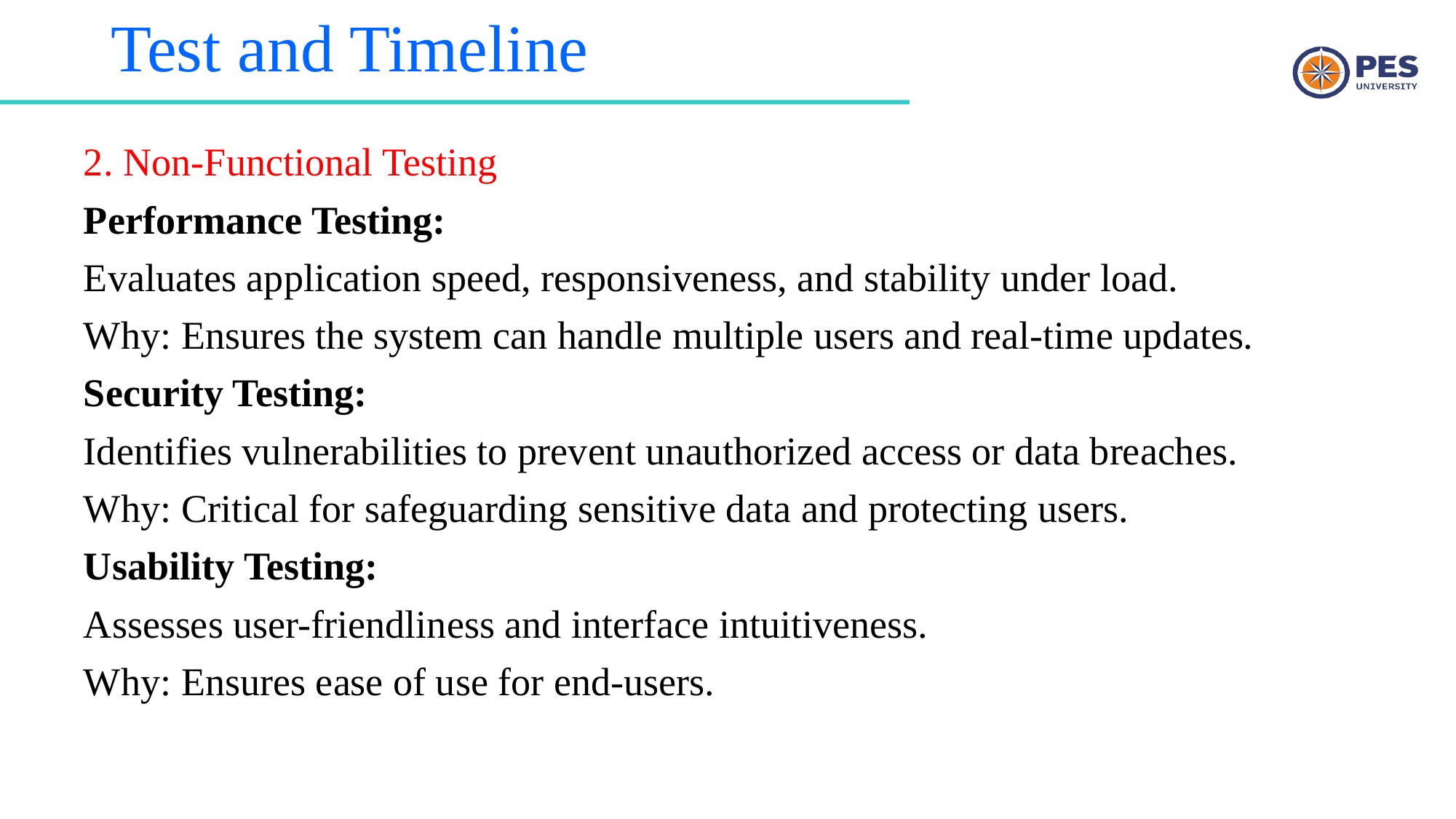

# Test and Timeline
2. Non-Functional Testing
Performance Testing:
Evaluates application speed, responsiveness, and stability under load.
Why: Ensures the system can handle multiple users and real-time updates.
Security Testing:
Identifies vulnerabilities to prevent unauthorized access or data breaches.
Why: Critical for safeguarding sensitive data and protecting users.
Usability Testing:
Assesses user-friendliness and interface intuitiveness.
Why: Ensures ease of use for end-users.